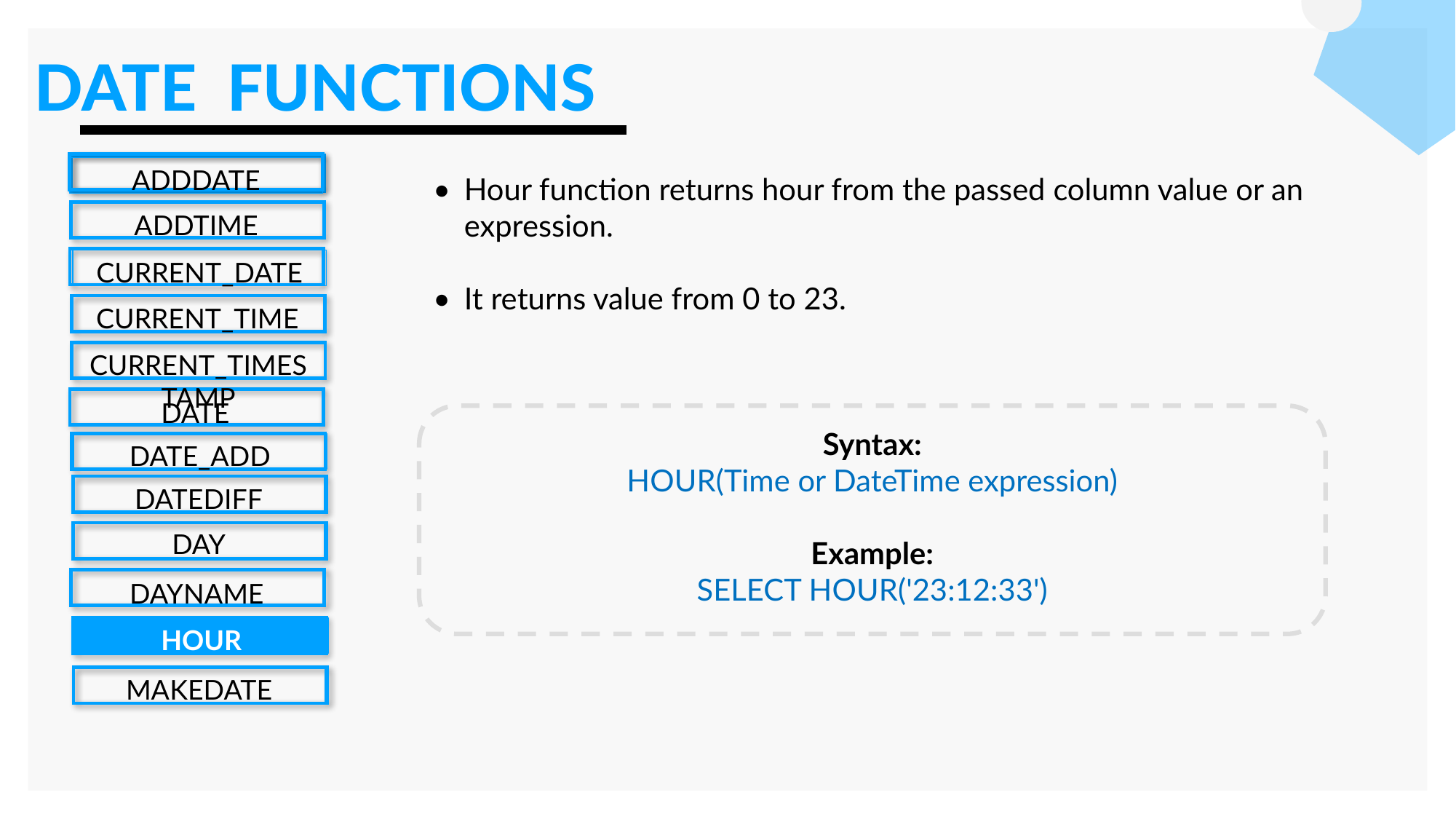

DATE  FUNCTIONS

ADDDATE

ADDTIME

CURRENT_DATE

CURRENT_TIME

CURRENT_TIMESTAMP

DATE

DATE_ADD

DATEDIFF
DAY

DAYNAME

HOUR

MAKEDATE
Hour function returns hour from the passed column value or an expression.

It returns value from 0 to 23.

Syntax:
HOUR(Time or DateTime expression)

Example:
SELECT HOUR('23:12:33')